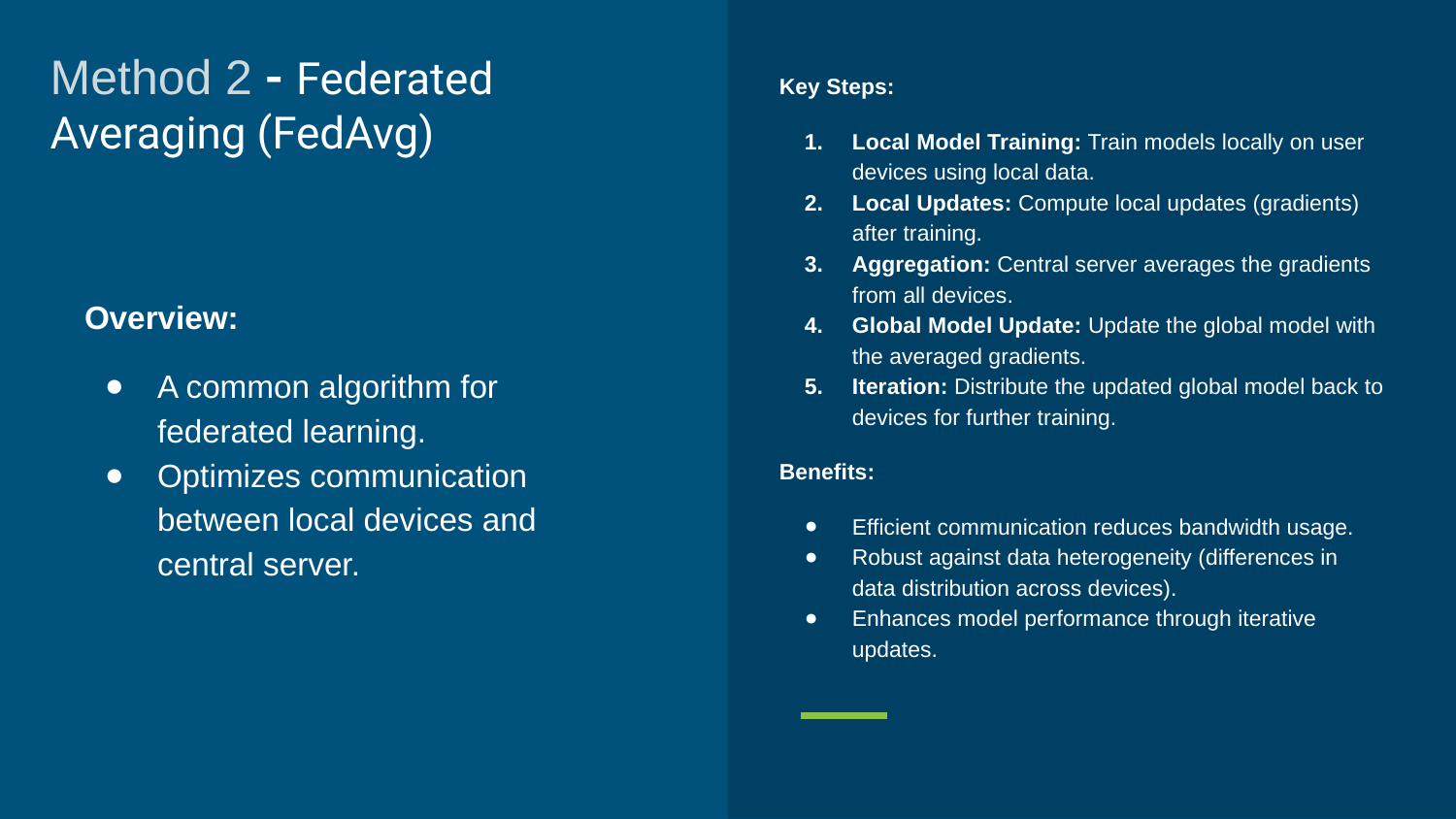

Method 2 - Federated Averaging (FedAvg)
Key Steps:
Local Model Training: Train models locally on user devices using local data.
Local Updates: Compute local updates (gradients) after training.
Aggregation: Central server averages the gradients from all devices.
Global Model Update: Update the global model with the averaged gradients.
Iteration: Distribute the updated global model back to devices for further training.
Benefits:
Efficient communication reduces bandwidth usage.
Robust against data heterogeneity (differences in data distribution across devices).
Enhances model performance through iterative updates.

Overview:
A common algorithm for federated learning.
Optimizes communication between local devices and central server.